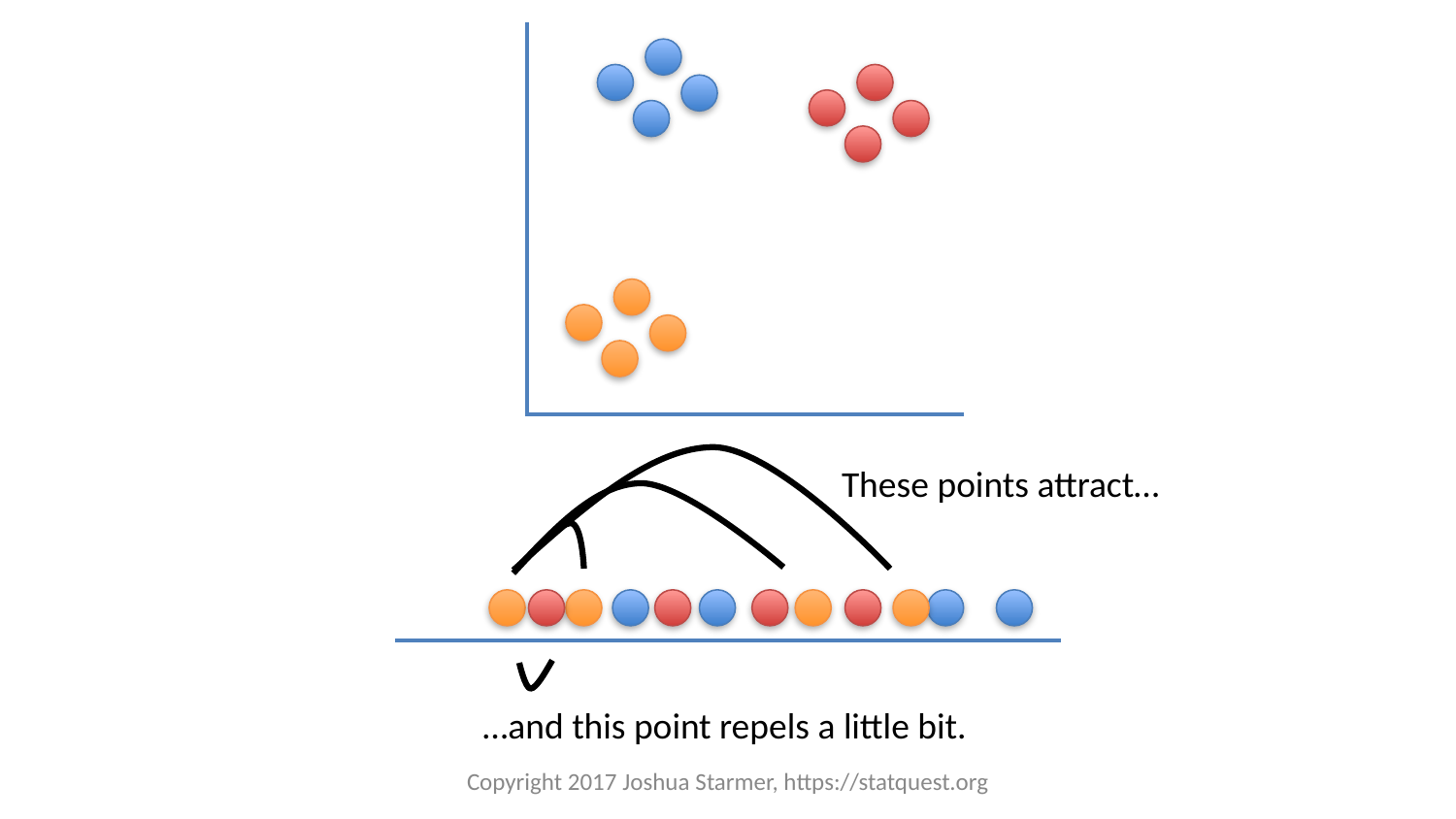

These points attract…

…and this point repels a little bit.
Copyright 2017 Joshua Starmer, https://statquest.org